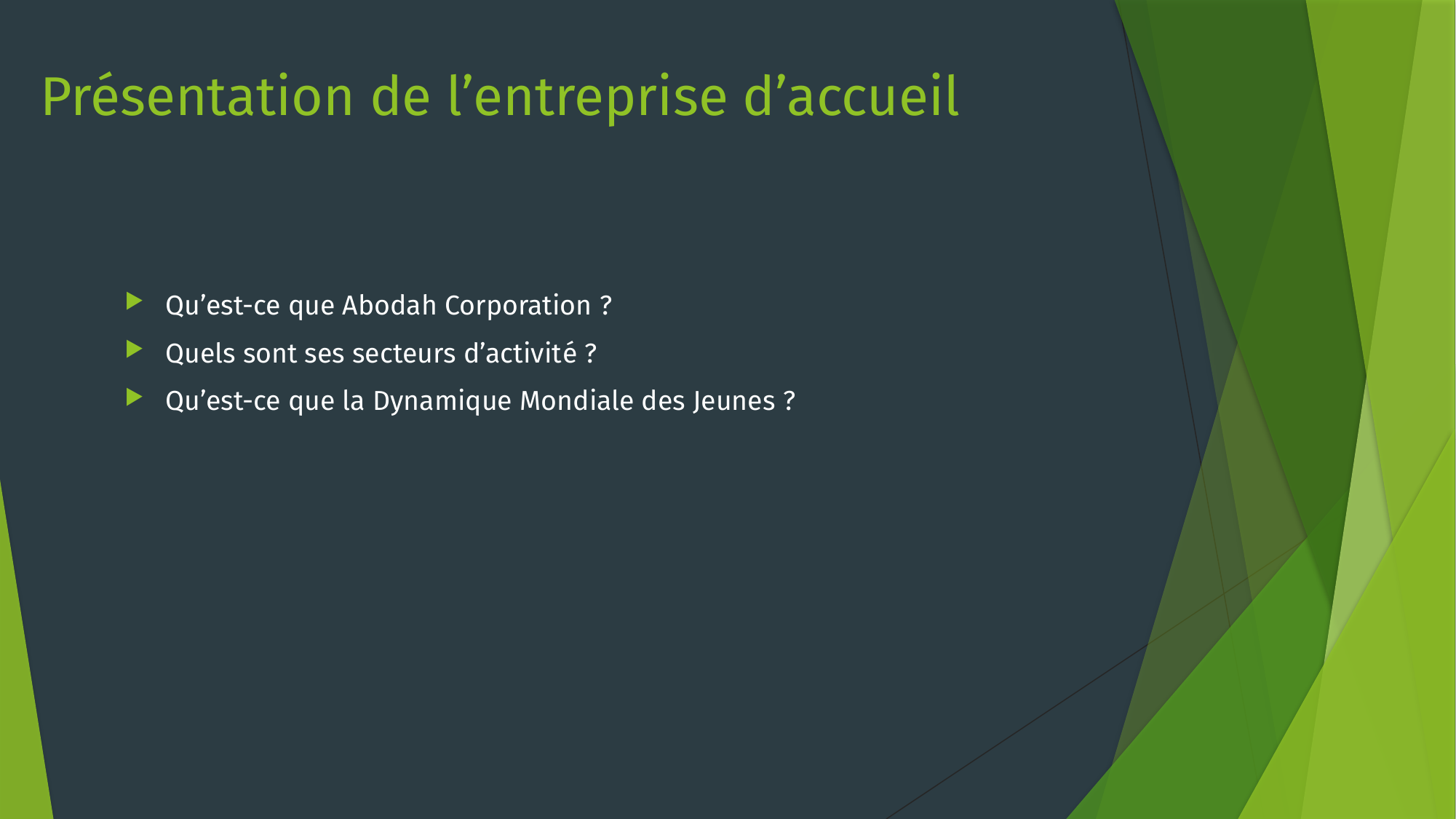

Présentation de l’entreprise d’accueil
Qu’est-ce que Abodah Corporation ?
Quels sont ses secteurs d’activité ?
Qu’est-ce que la Dynamique Mondiale des Jeunes ?